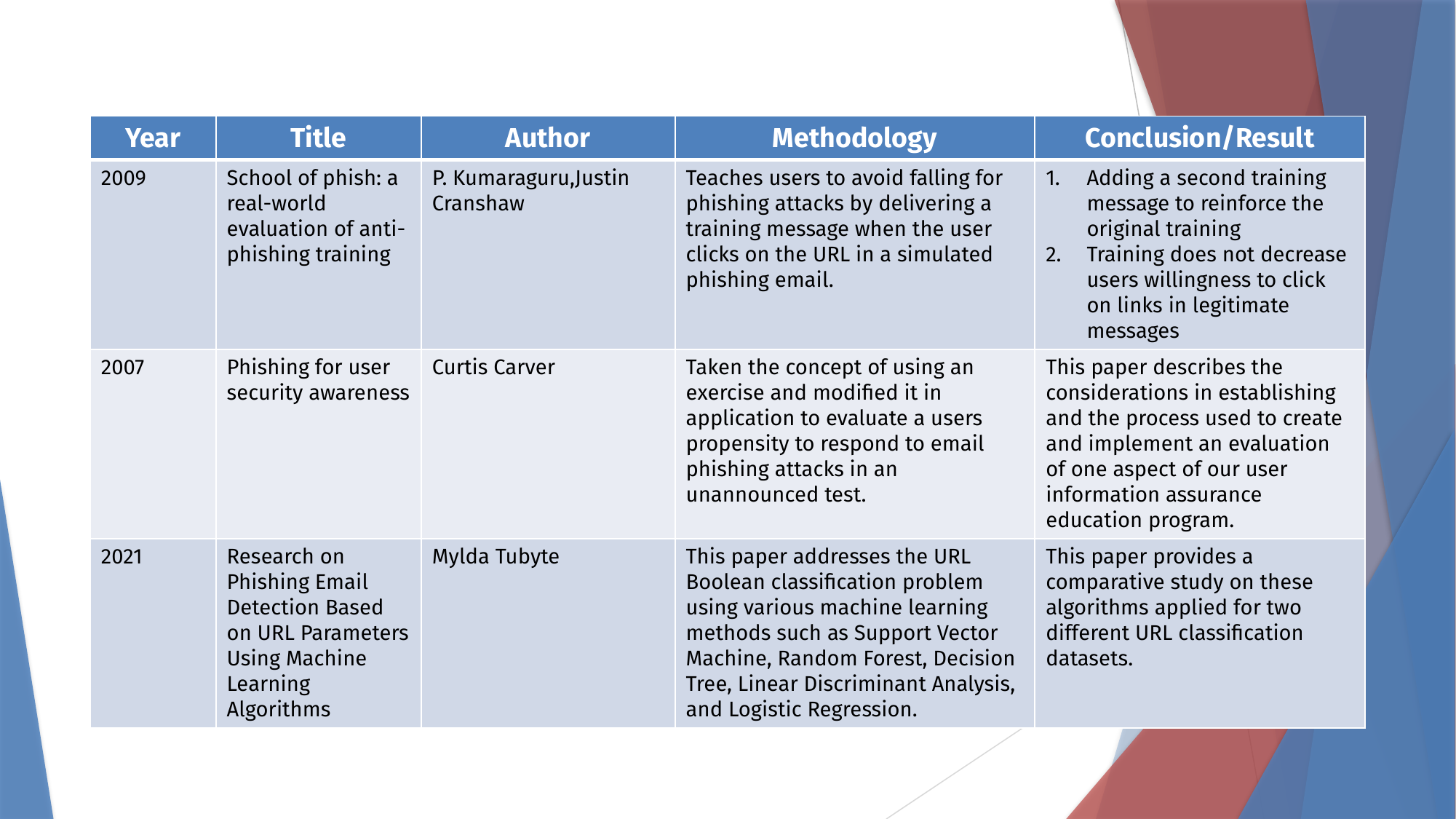

| Year | Title | Author | Methodology | Conclusion/Result |
| --- | --- | --- | --- | --- |
| 2009 | School of phish: a real-world evaluation of anti-phishing training | P. Kumaraguru,Justin Cranshaw | Teaches users to avoid falling for phishing attacks by delivering a training message when the user clicks on the URL in a simulated phishing email. | Adding a second training message to reinforce the original training Training does not decrease users willingness to click on links in legitimate messages |
| 2007 | Phishing for user security awareness | Curtis Carver | Taken the concept of using an exercise and modified it in application to evaluate a users propensity to respond to email phishing attacks in an unannounced test. | This paper describes the considerations in establishing and the process used to create and implement an evaluation of one aspect of our user information assurance education program. |
| 2021 | Research on Phishing Email Detection Based on URL Parameters Using Machine Learning Algorithms | Mylda Tubyte | This paper addresses the URL Boolean classification problem using various machine learning methods such as Support Vector Machine, Random Forest, Decision Tree, Linear Discriminant Analysis, and Logistic Regression. | This paper provides a comparative study on these algorithms applied for two different URL classification datasets. |